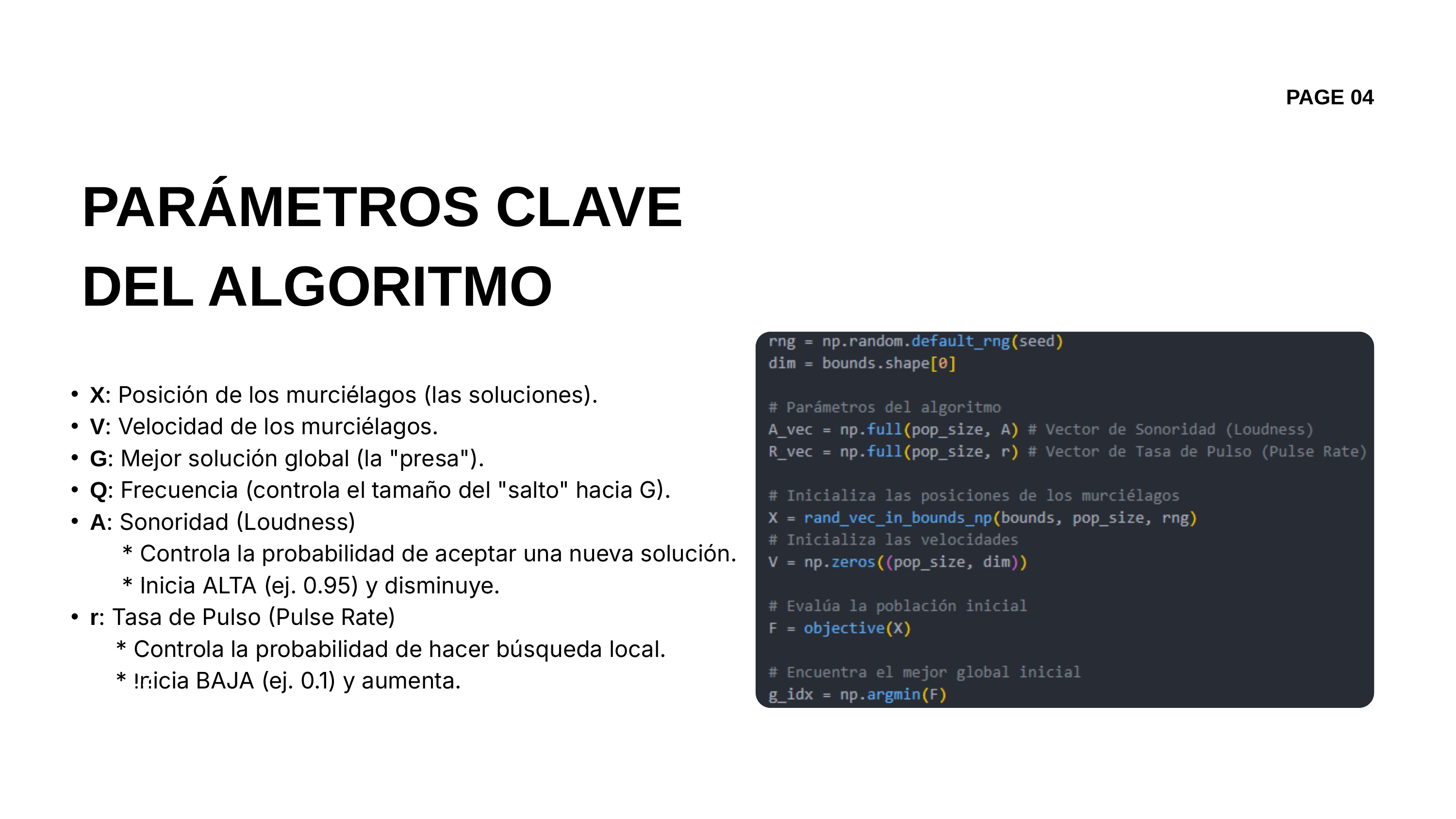

PAGE 04
PARÁMETROS CLAVE DEL ALGORITMO

X: Posición de los murciélagos (las soluciones).
V: Velocidad de los murciélagos.
G: Mejor solución global (la "presa").
Q: Frecuencia (controla el tamaño del "salto" hacia G).
A: Sonoridad (Loudness)
           * Controla la probabilidad de aceptar una nueva solución.
           * Inicia ALTA (ej. 0.95) y disminuye.
r: Tasa de Pulso (Pulse Rate)
          * Controla la probabilidad de hacer búsqueda local.
          * Inicia BAJA (ej. 0.1) y aumenta.

02